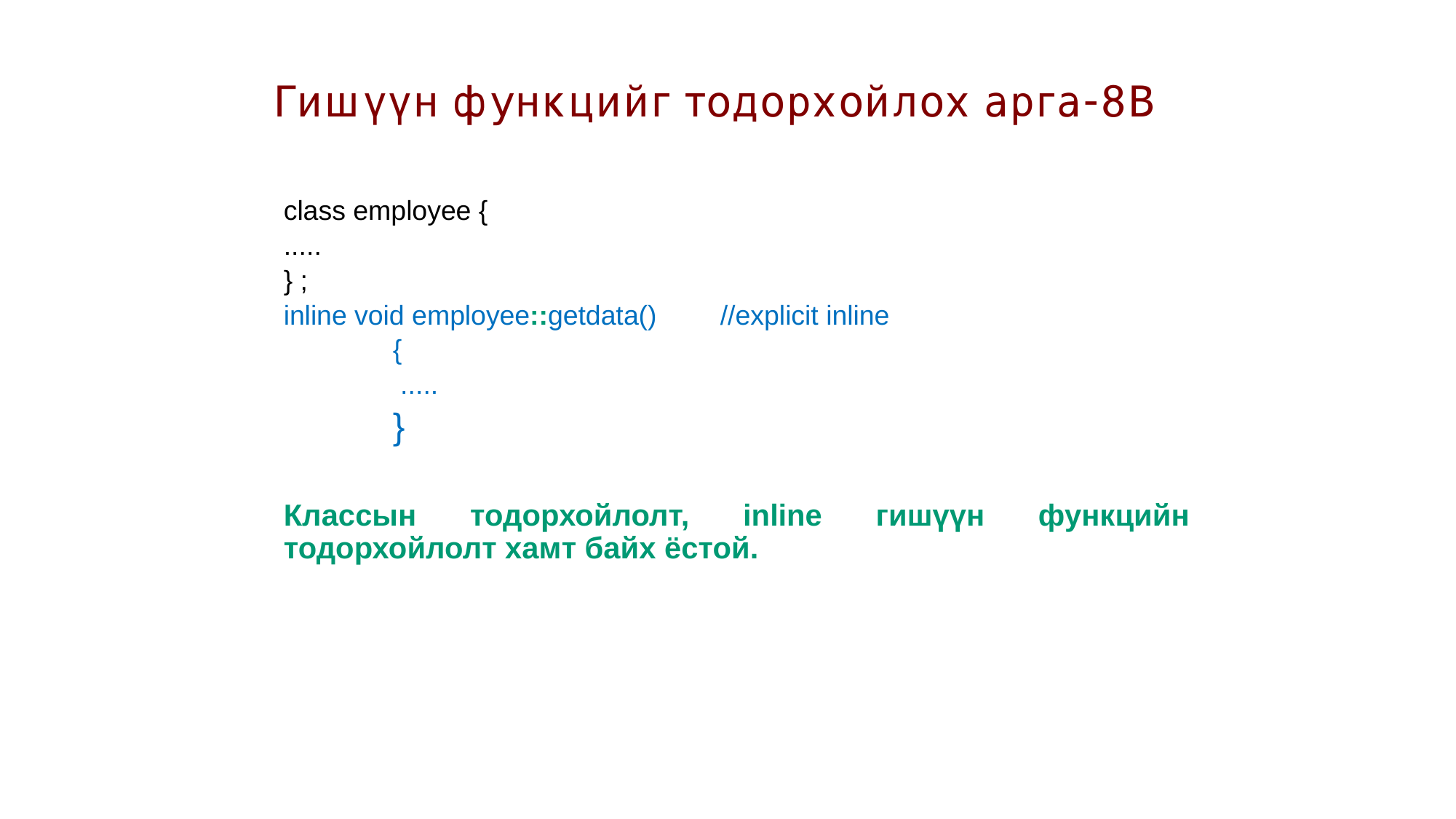

Гишүүн функцийг тодорхойлох арга-8В
class employee {
.....
} ;
inline void employee::getdata() 	//explicit inline
	{
 	 .....
	}

Классын тодорхойлолт, inline гишүүн функцийн тодорхойлолт хамт байх ёстой.